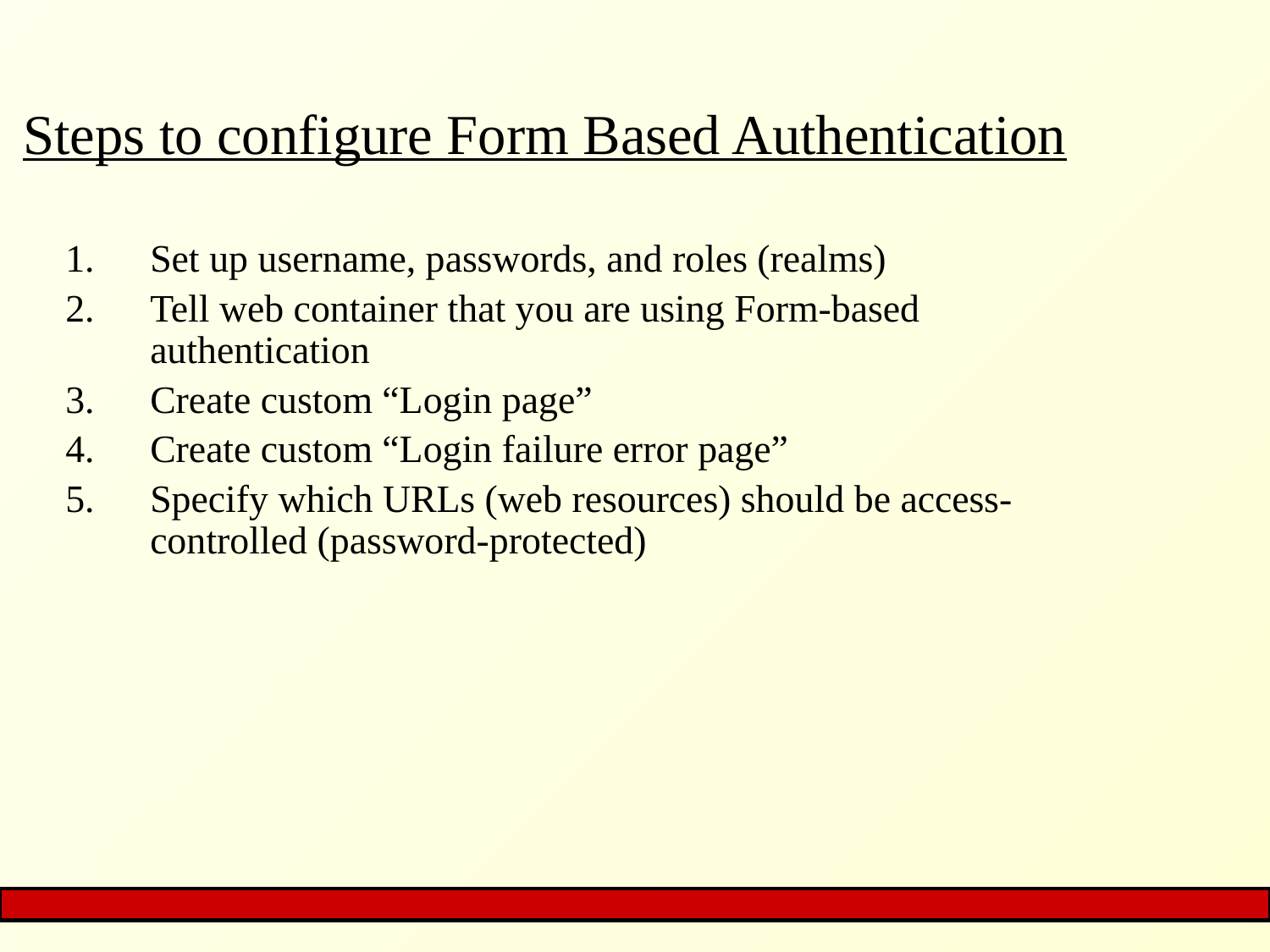

# Steps to configure Form Based Authentication
Set up username, passwords, and roles (realms)
Tell web container that you are using Form-based authentication
Create custom “Login page”
Create custom “Login failure error page”
Specify which URLs (web resources) should be access-controlled (password-protected)